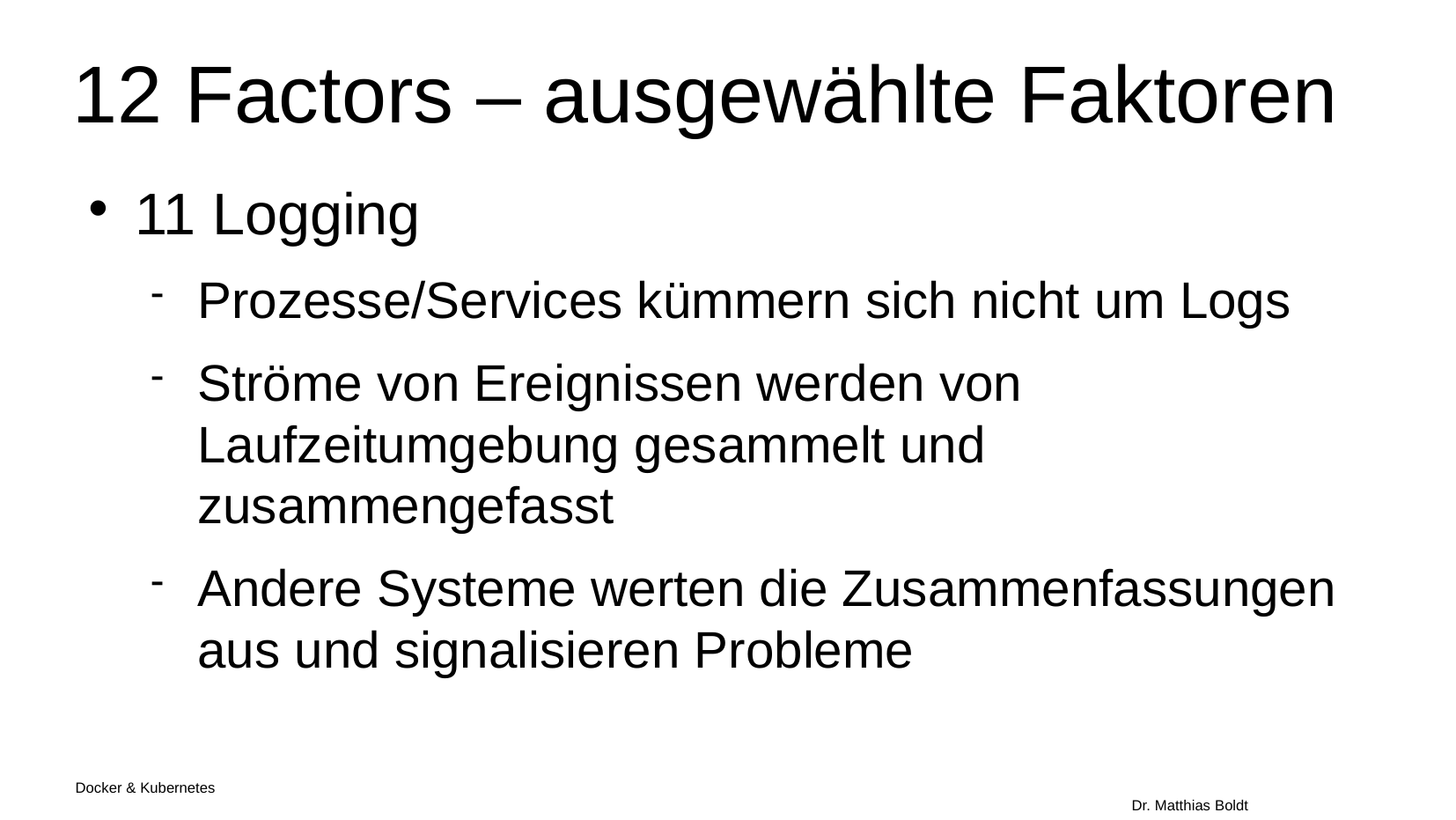

12 Factors – ausgewählte Faktoren
11 Logging
Prozesse/Services kümmern sich nicht um Logs
Ströme von Ereignissen werden von Laufzeitumgebung gesammelt und zusammengefasst
Andere Systeme werten die Zusammenfassungen aus und signalisieren Probleme
Docker & Kubernetes																Dr. Matthias Boldt